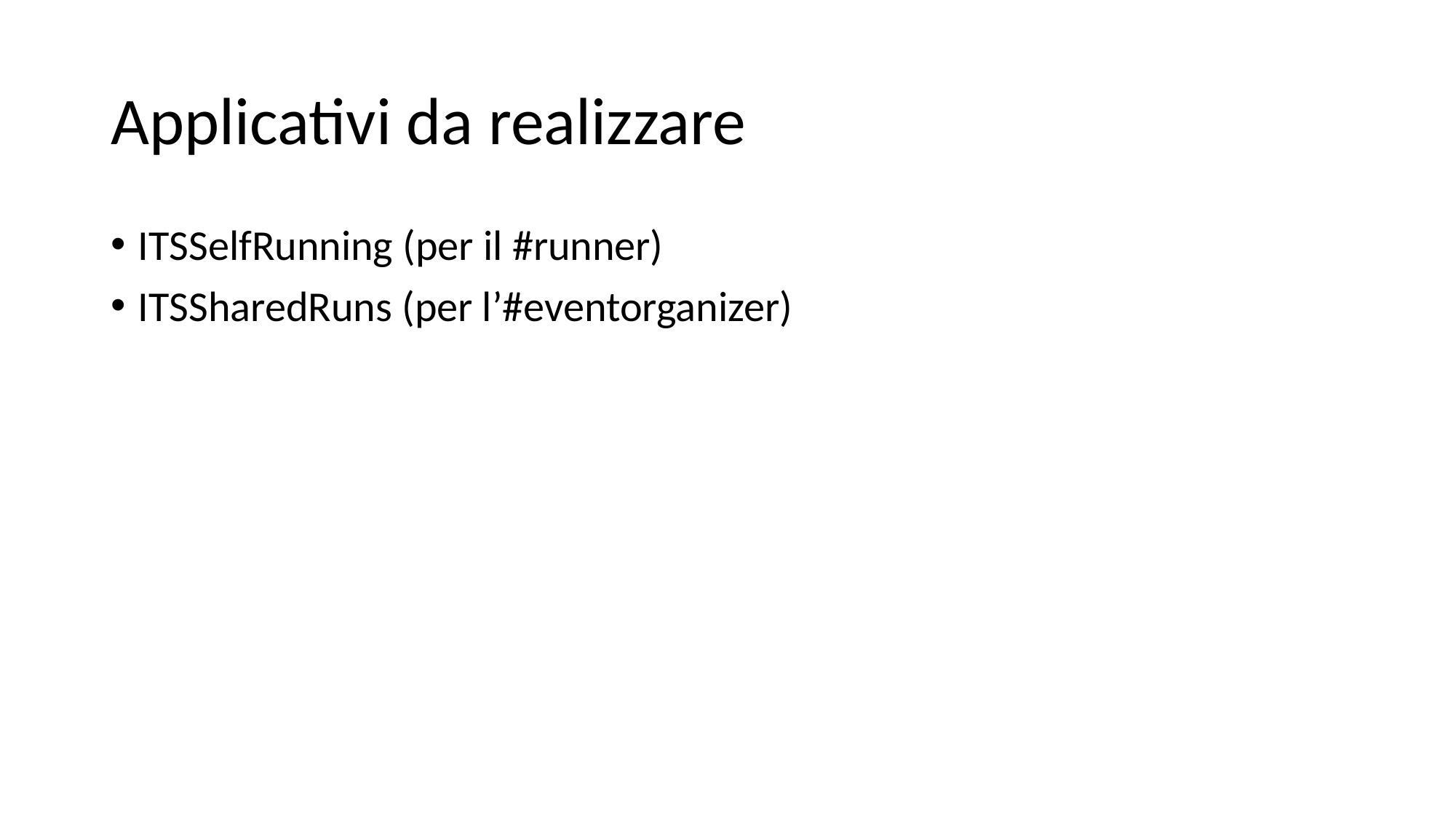

# Applicativi da realizzare
ITSSelfRunning (per il #runner)
ITSSharedRuns (per l’#eventorganizer)